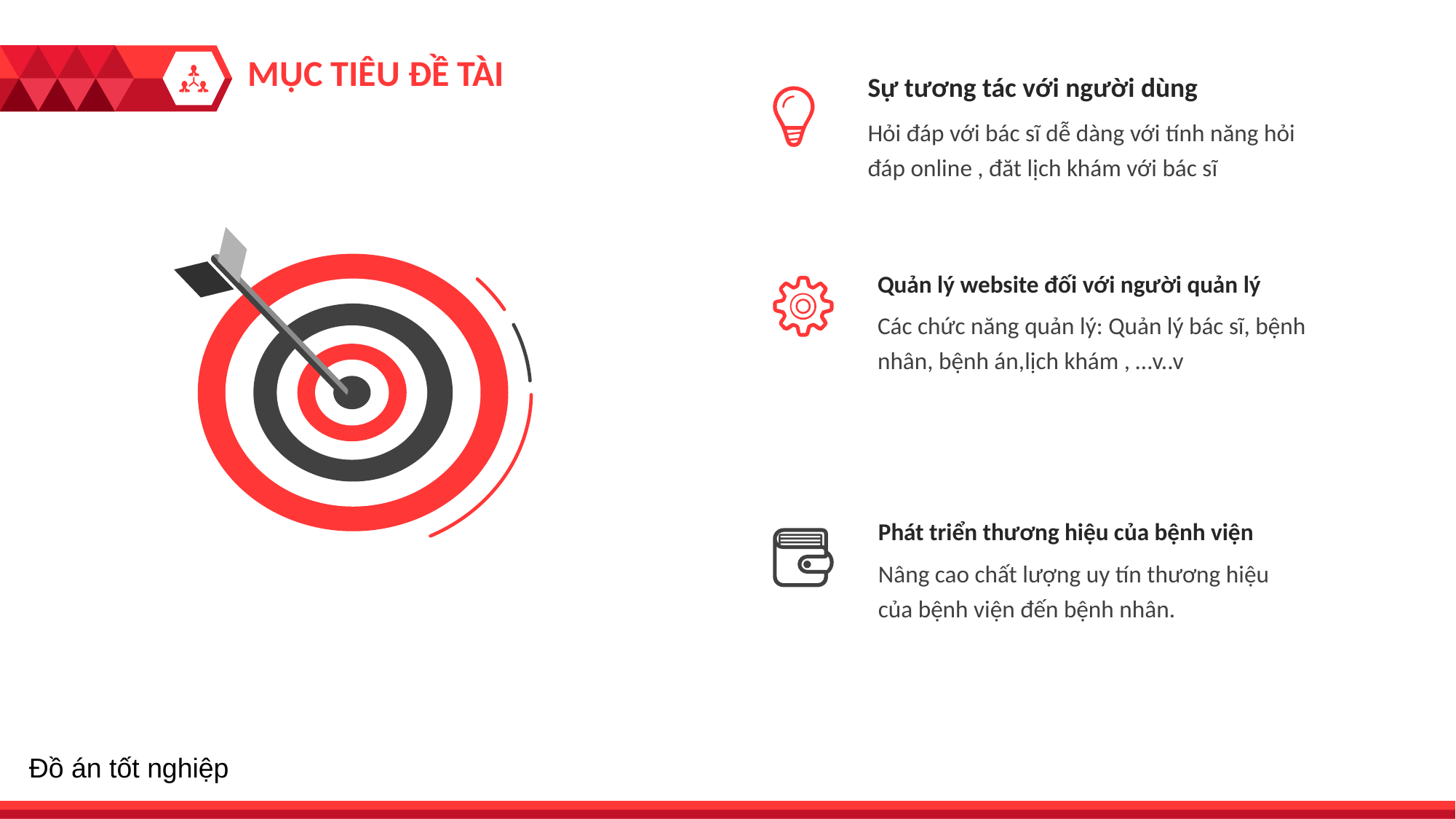

MỤC TIÊU ĐỀ TÀI
Sự tương tác với người dùng
Hỏi đáp với bác sĩ dễ dàng với tính năng hỏi đáp online , đăt lịch khám với bác sĩ

Quản lý website đối với người quản lý
Các chức năng quản lý: Quản lý bác sĩ, bệnh nhân, bệnh án,lịch khám , …v..v

Phát triển thương hiệu của bệnh viện
Nâng cao chất lượng uy tín thương hiệu của bệnh viện đến bệnh nhân.

Đồ án tốt nghiệp